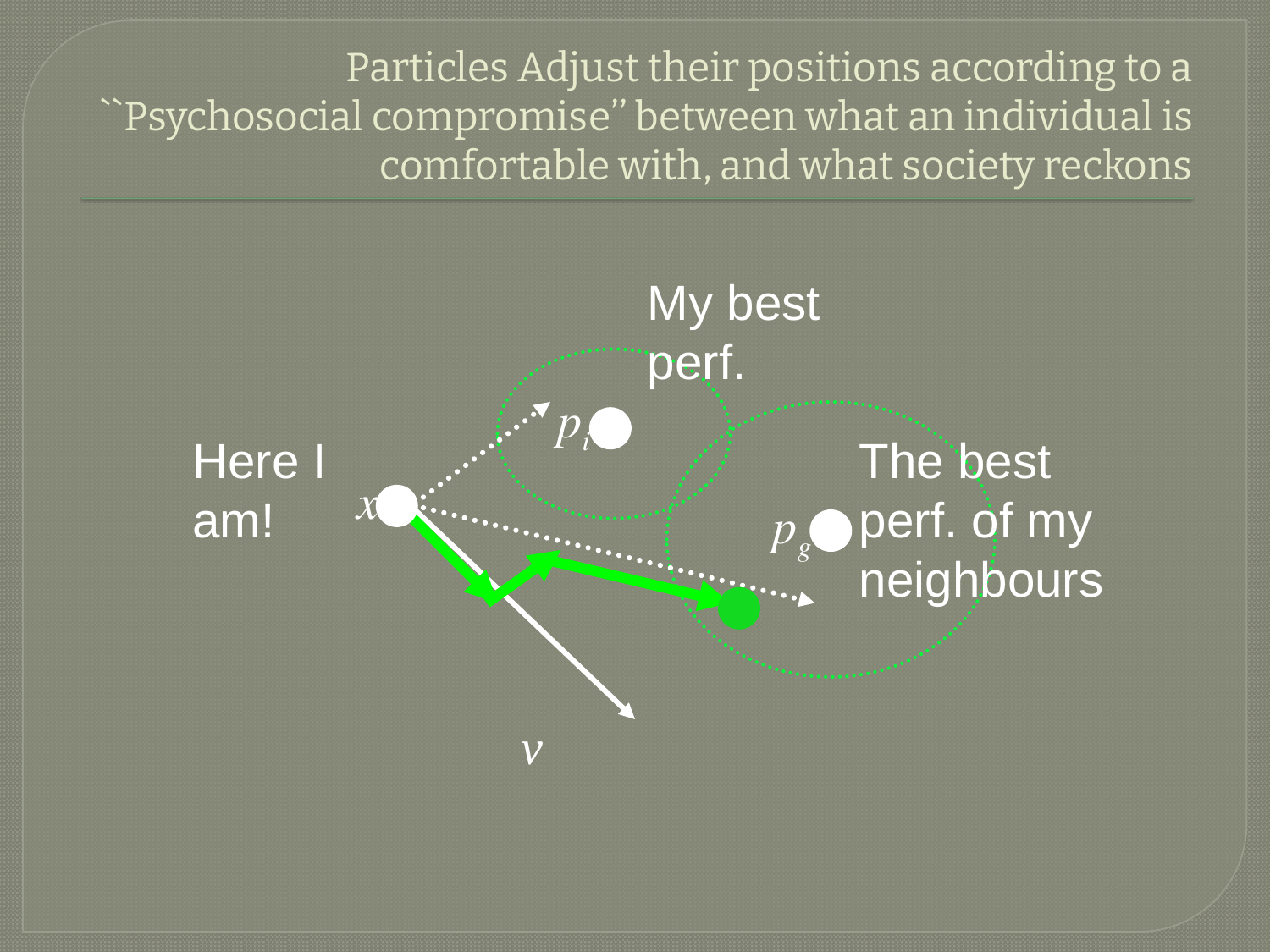

# Particles Adjust their positions according to a ``Psychosocial compromise’’ between what an individual is comfortable with, and what society reckons
My best perf.

pi

Here I am!
The best perf. of my neighbours
x

pg

v